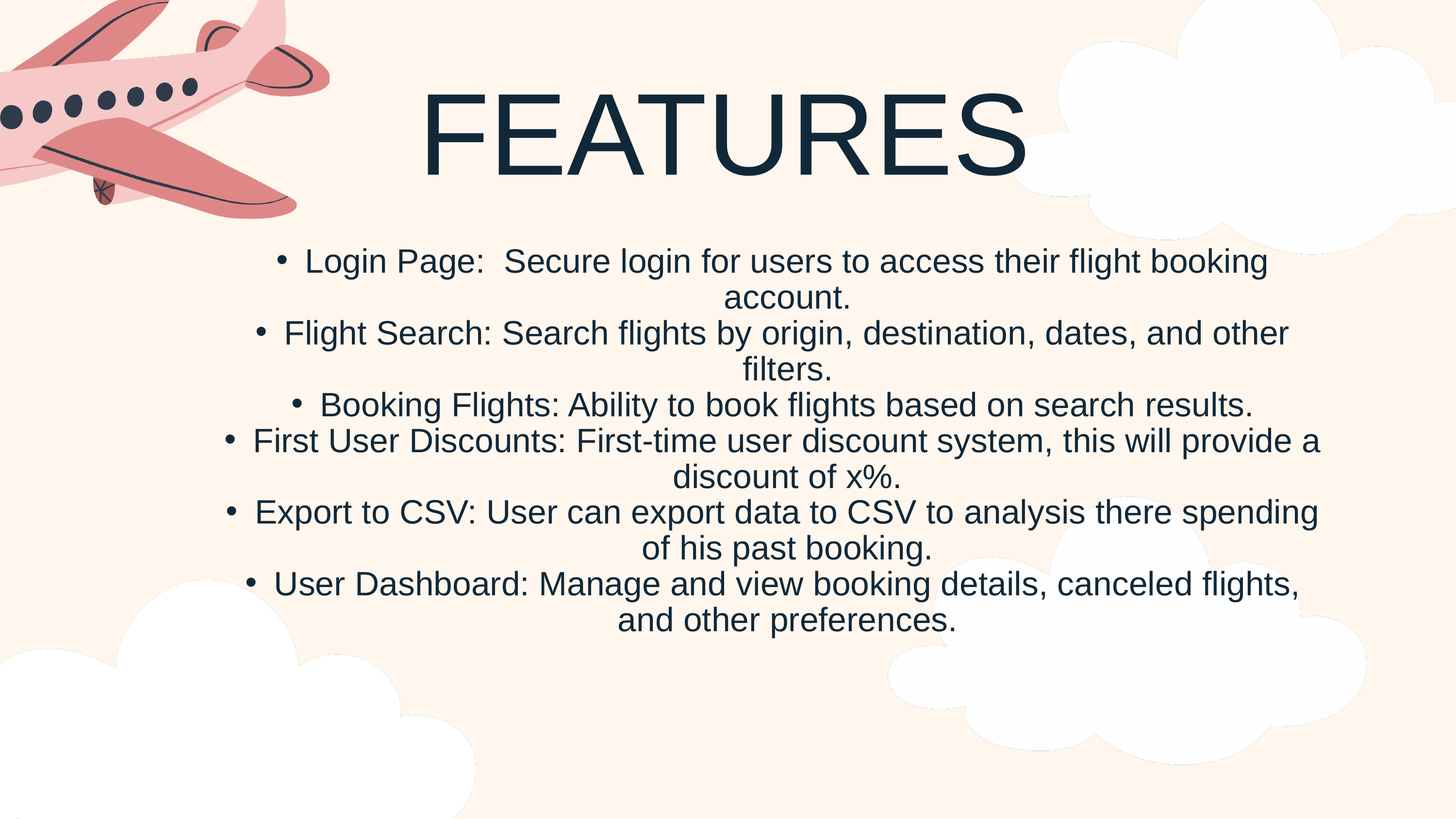

FEATURES
Login Page:  Secure login for users to access their flight booking account.
Flight Search: Search flights by origin, destination, dates, and other filters.
Booking Flights: Ability to book flights based on search results.
First User Discounts: First-time user discount system, this will provide a discount of x%.
Export to CSV: User can export data to CSV to analysis there spending of his past booking.
User Dashboard: Manage and view booking details, canceled flights, and other preferences.